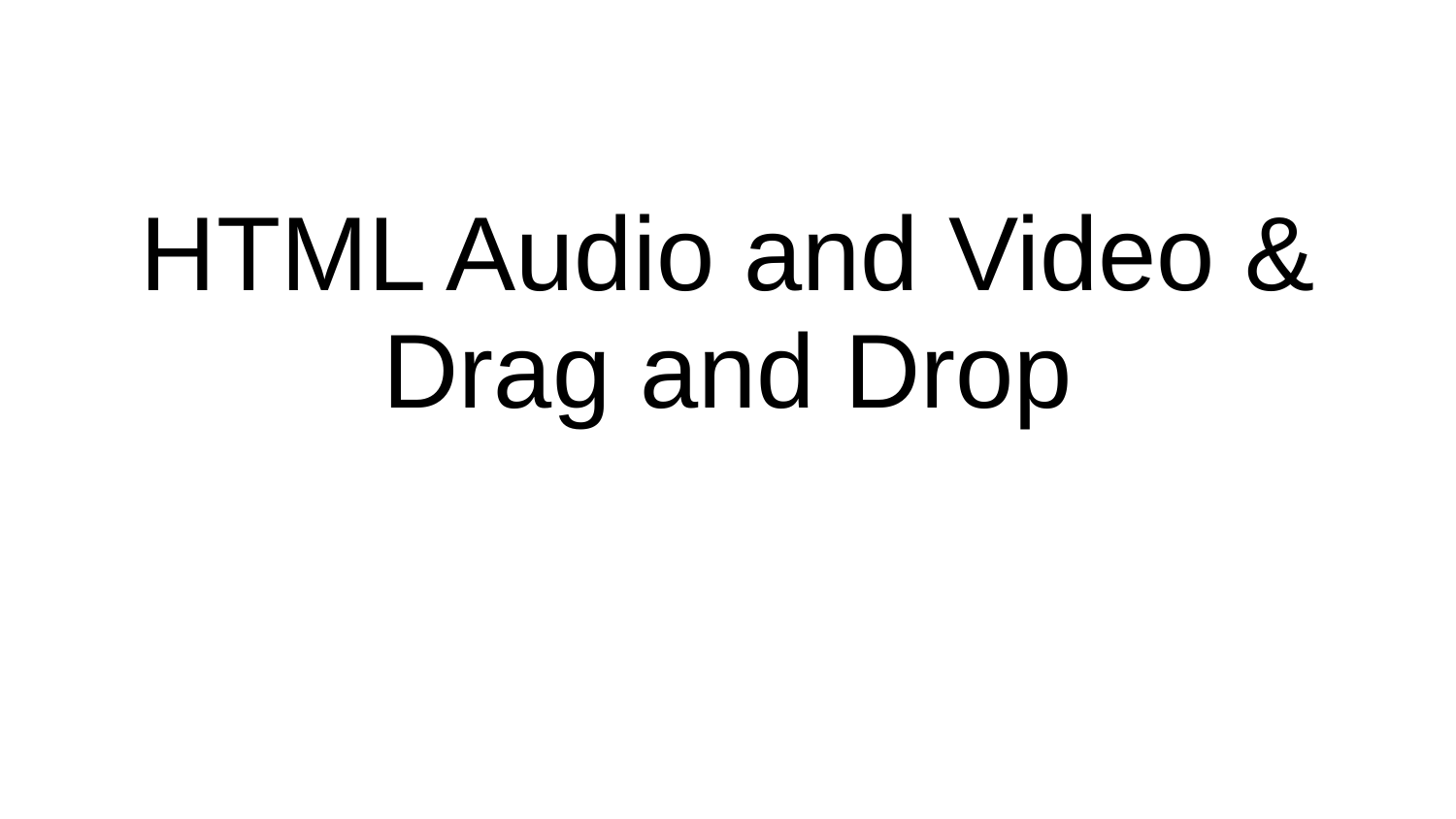

# HTML Audio and Video & Drag and Drop